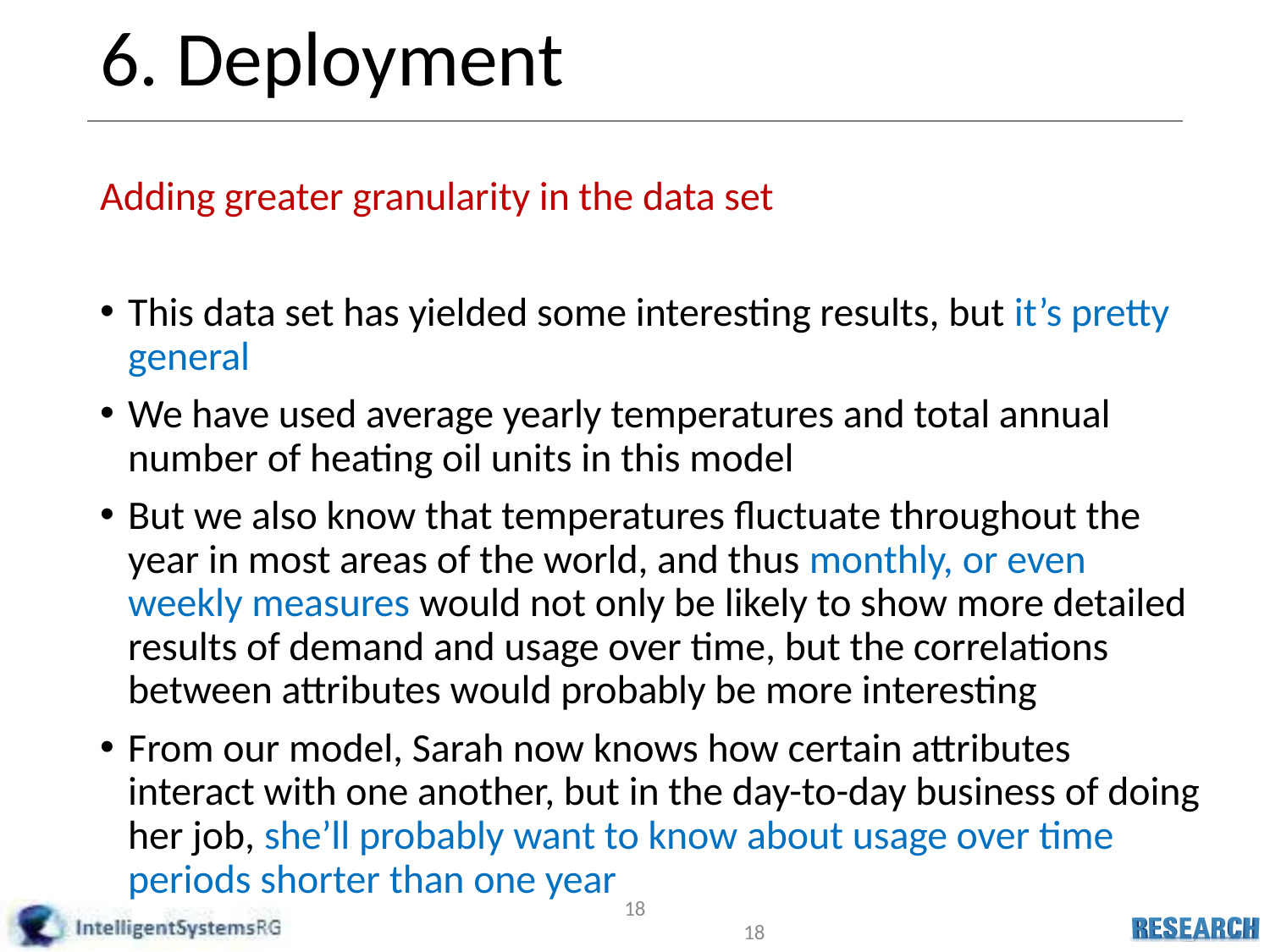

# 6. Deployment
Adding greater granularity in the data set

This data set has yielded some interesting results, but it’s pretty general
We have used average yearly temperatures and total annual number of heating oil units in this model
But we also know that temperatures fluctuate throughout the year in most areas of the world, and thus monthly, or even weekly measures would not only be likely to show more detailed results of demand and usage over time, but the correlations between attributes would probably be more interesting
From our model, Sarah now knows how certain attributes interact with one another, but in the day-to-day business of doing her job, she’ll probably want to know about usage over time periods shorter than one year
18